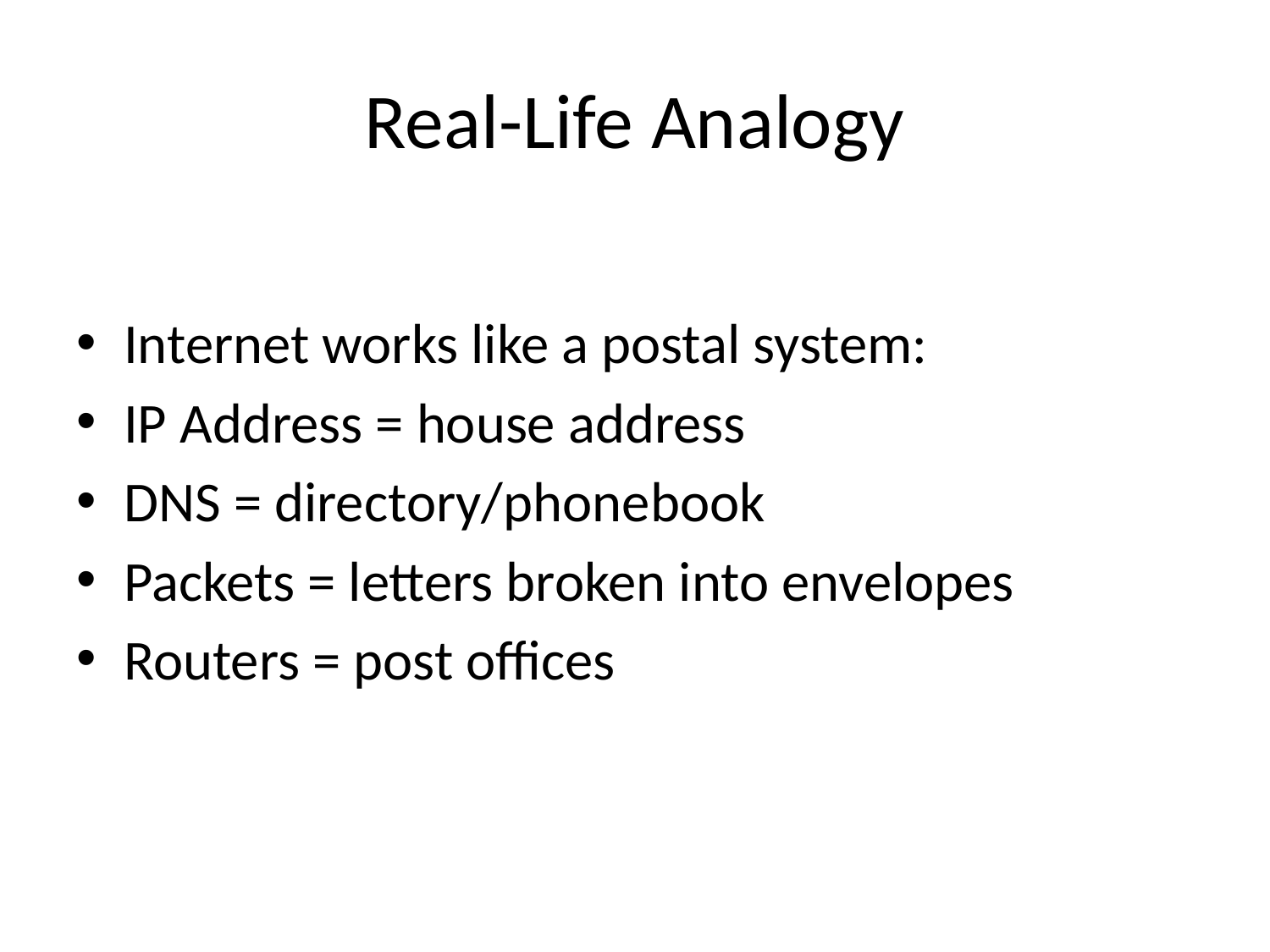

# Real-Life Analogy

Internet works like a postal system:
IP Address = house address
DNS = directory/phonebook
Packets = letters broken into envelopes
Routers = post offices